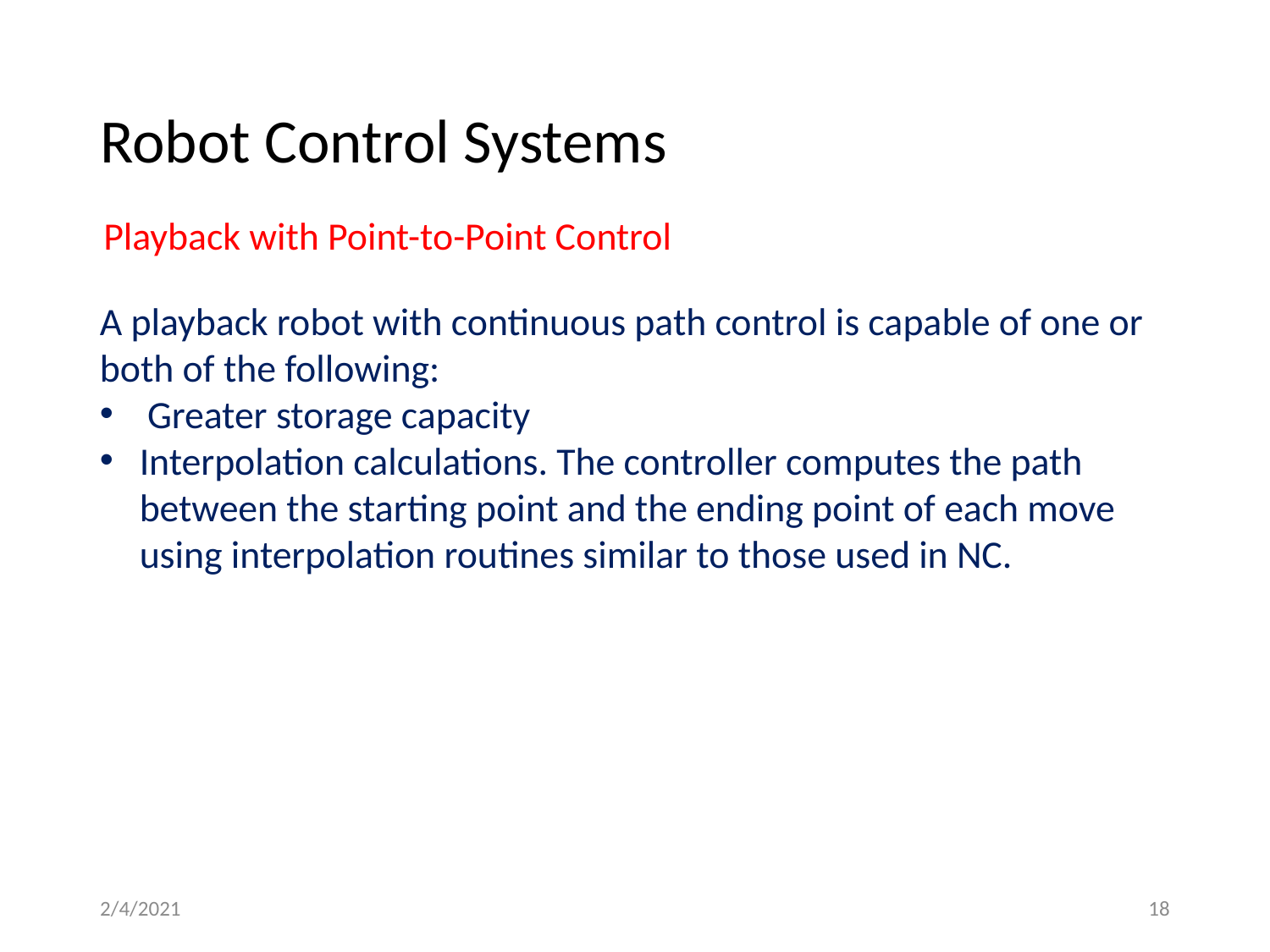

# Robot Control Systems
Playback with Point-to-Point Control
A playback robot with continuous path control is capable of one or both of the following:
Greater storage capacity
Interpolation calculations. The controller computes the path between the starting point and the ending point of each move using interpolation routines similar to those used in NC.
2/4/2021
18